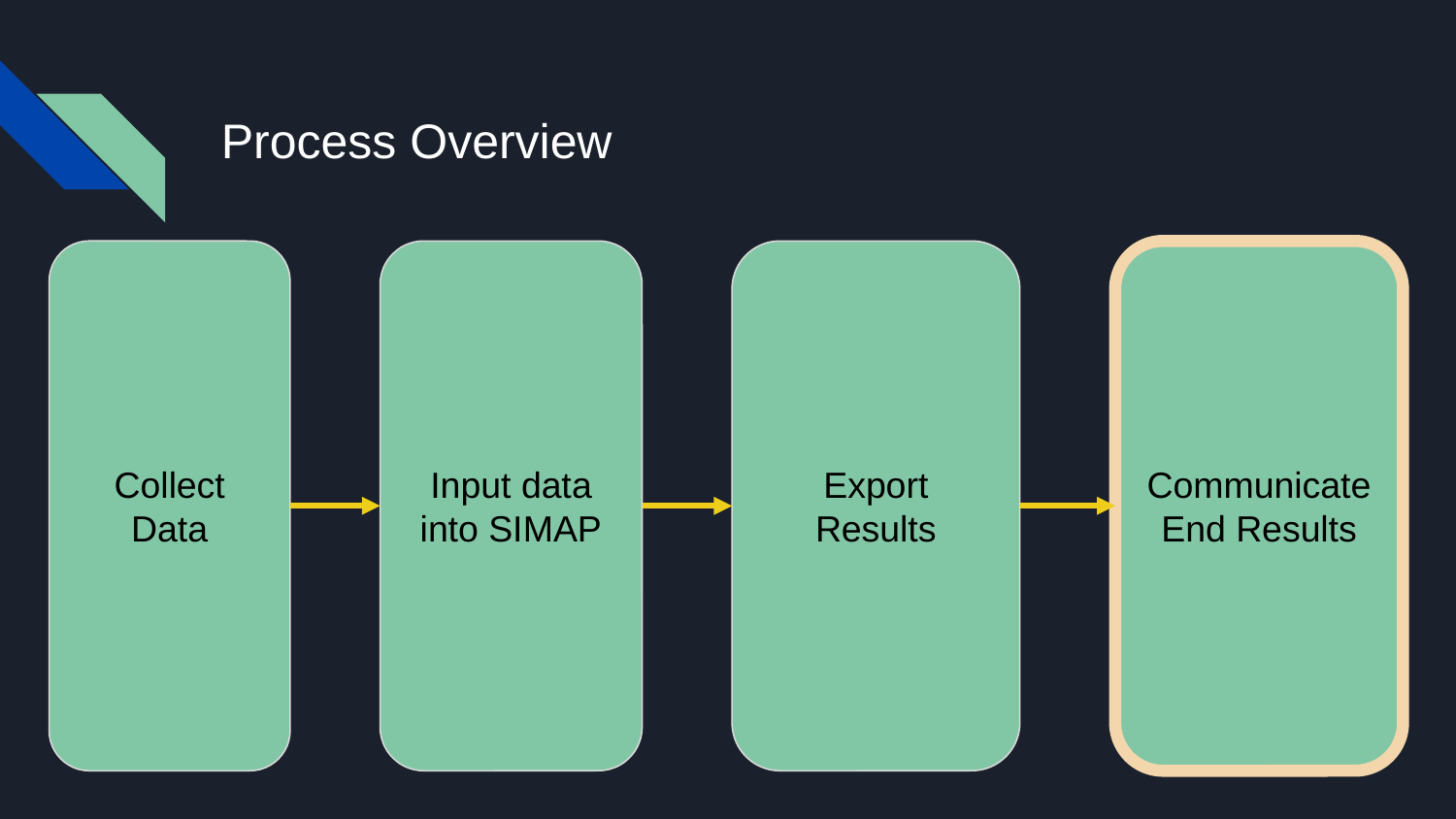

# Process Overview
Export Results
Collect Data
Input data into SIMAP
Communicate End Results